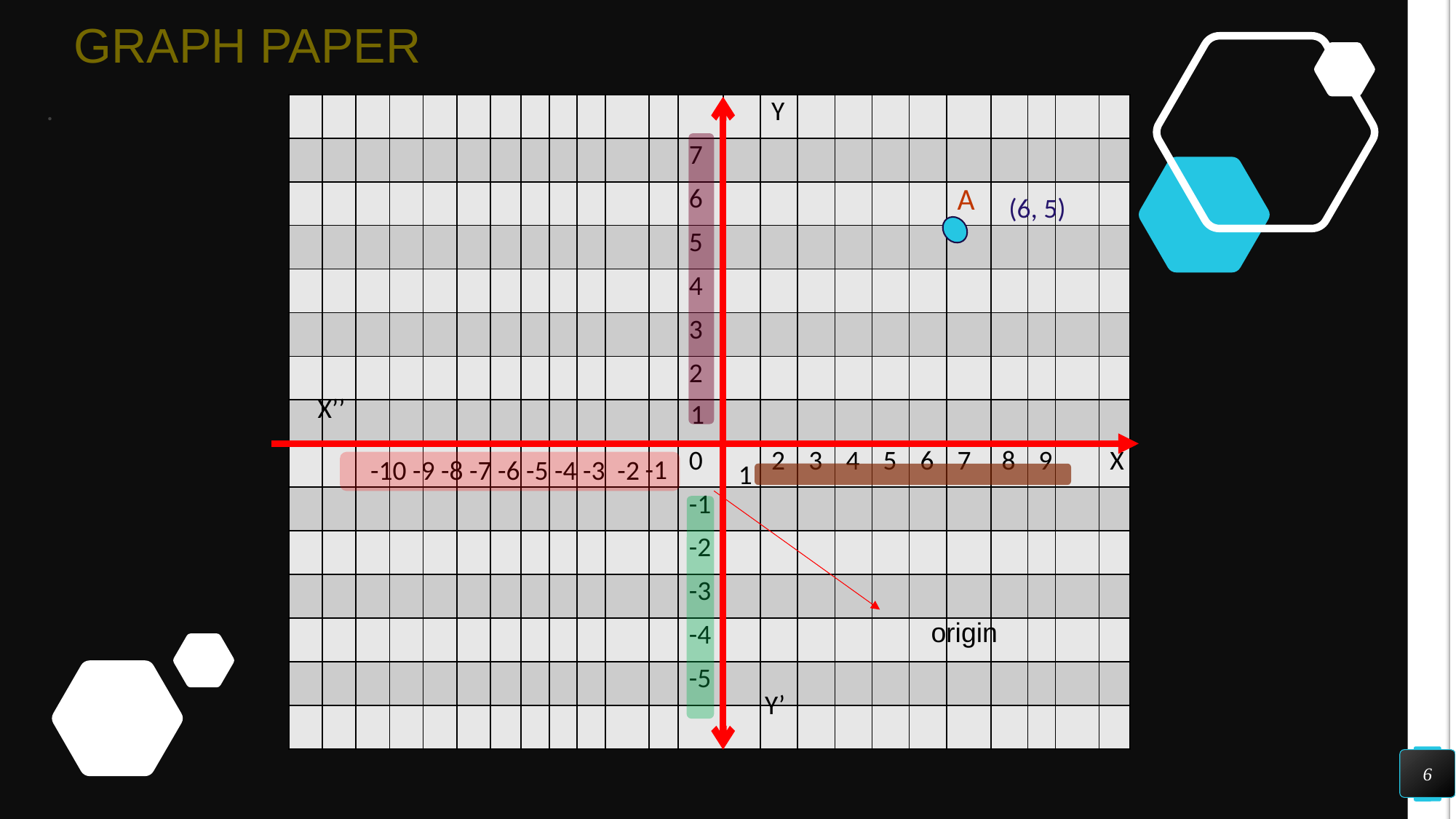

# GRAPH PAPER
|  |  |  |  |  |  |  |  |  |  |  |  |  |  | Y |  |  |  |  |  |  |  |  |  |
| --- | --- | --- | --- | --- | --- | --- | --- | --- | --- | --- | --- | --- | --- | --- | --- | --- | --- | --- | --- | --- | --- | --- | --- |
|  |  |  |  |  |  |  |  |  |  |  |  | 7 |  |  |  |  |  |  |  |  |  |  |  |
|  |  |  |  |  |  |  |  |  |  |  |  | 6 |  |  |  |  |  |  | A |  |  |  |  |
|  |  |  |  |  |  |  |  |  |  |  |  | 5 |  |  |  |  |  |  |  |  |  |  |  |
|  |  |  |  |  |  |  |  |  |  |  |  | 4 |  |  |  |  |  |  |  |  |  |  |  |
|  |  |  |  |  |  |  |  |  |  |  |  | 3 |  |  |  |  |  |  |  |  |  |  |  |
|  |  |  |  |  |  |  |  |  |  |  |  | 2 |  |  |  |  |  |  |  |  |  |  |  |
|  |  |  |  |  |  |  |  |  |  |  |  |  |  |  |  |  |  |  |  |  |  |  |  |
|  |  |  |  |  |  |  |  |  |  |  |  | 0 |  | 2 | 3 | 4 | 5 | 6 | 7 | 8 | 9 |  | X |
|  |  |  |  |  |  |  |  |  |  |  |  | -1 |  |  |  |  |  |  |  |  |  |  |  |
|  |  |  |  |  |  |  |  |  |  |  |  | -2 |  |  |  |  |  |  |  |  |  |  |  |
|  |  |  |  |  |  |  |  |  |  |  |  | -3 |  |  |  |  |  |  |  |  |  |  |  |
|  |  |  |  |  |  |  |  |  |  |  |  | -4 |  |  |  |  |  |  |  |  |  |  |  |
|  |  |  |  |  |  |  |  |  |  |  |  | -5 |  |  |  |  |  |  |  |  |  |  |  |
|  |  |  |  |  |  |  |  |  |  |  |  |  |  |  |  |  |  |  |  |  |  |  |  |
.

(6, 5)

X’’
1
-1
       -10 -9 -8 -7 -6 -5 -4 -3  -2

1

 origin
Y’
6